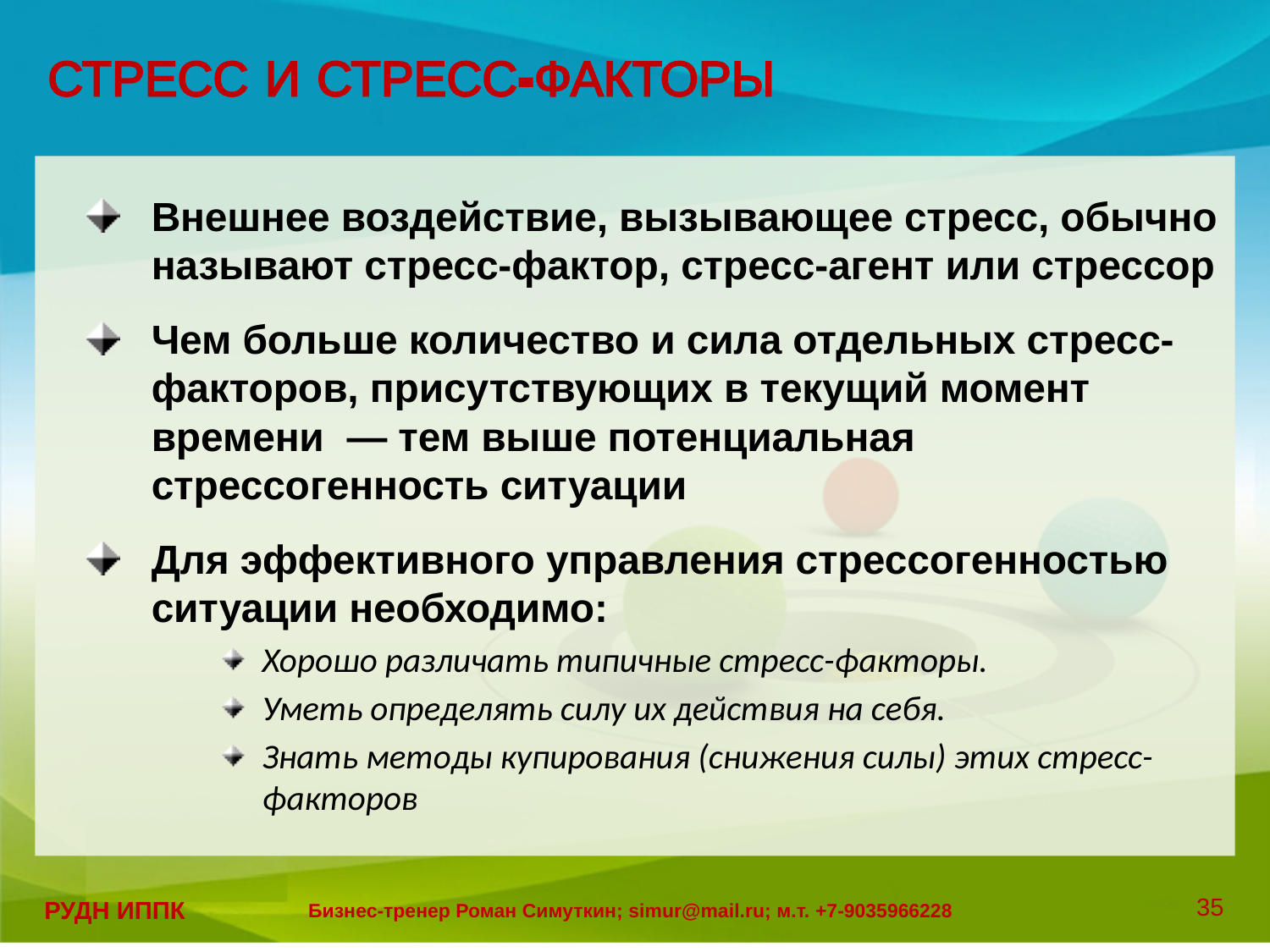

# СТРЕСС И СТРЕСС-ФАКТОРЫ
Внешнее воздействие, вызывающее стресс, обычно называют стресс-фактор, стресс-агент или стрессор
Чем больше количество и сила отдельных стресс-факторов, присутствующих в текущий момент времени  — тем выше потенциальная стрессогенность ситуации
Для эффективного управления стрессогенностью ситуации необходимо:
Хорошо различать типичные стресс-факторы.
Уметь определять силу их действия на себя.
Знать методы купирования (снижения силы) этих стресс-факторов
35
РУДН ИППК
Бизнес-тренер Роман Симуткин; simur@mail.ru; м.т. +7-9035966228